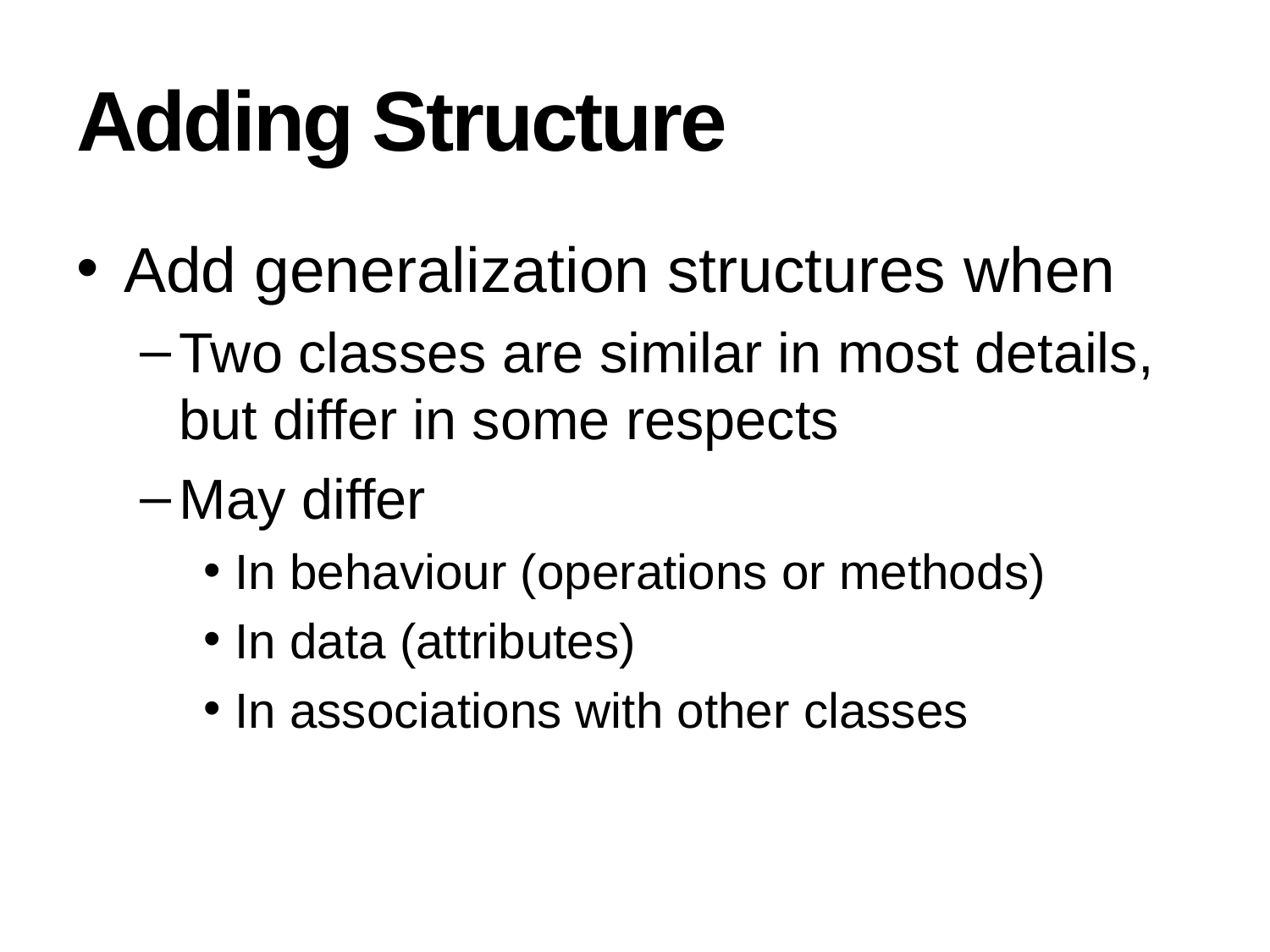

# Adding Structure
Add generalization structures when
Two classes are similar in most details, but differ in some respects
May differ
In behaviour (operations or methods)
In data (attributes)
In associations with other classes